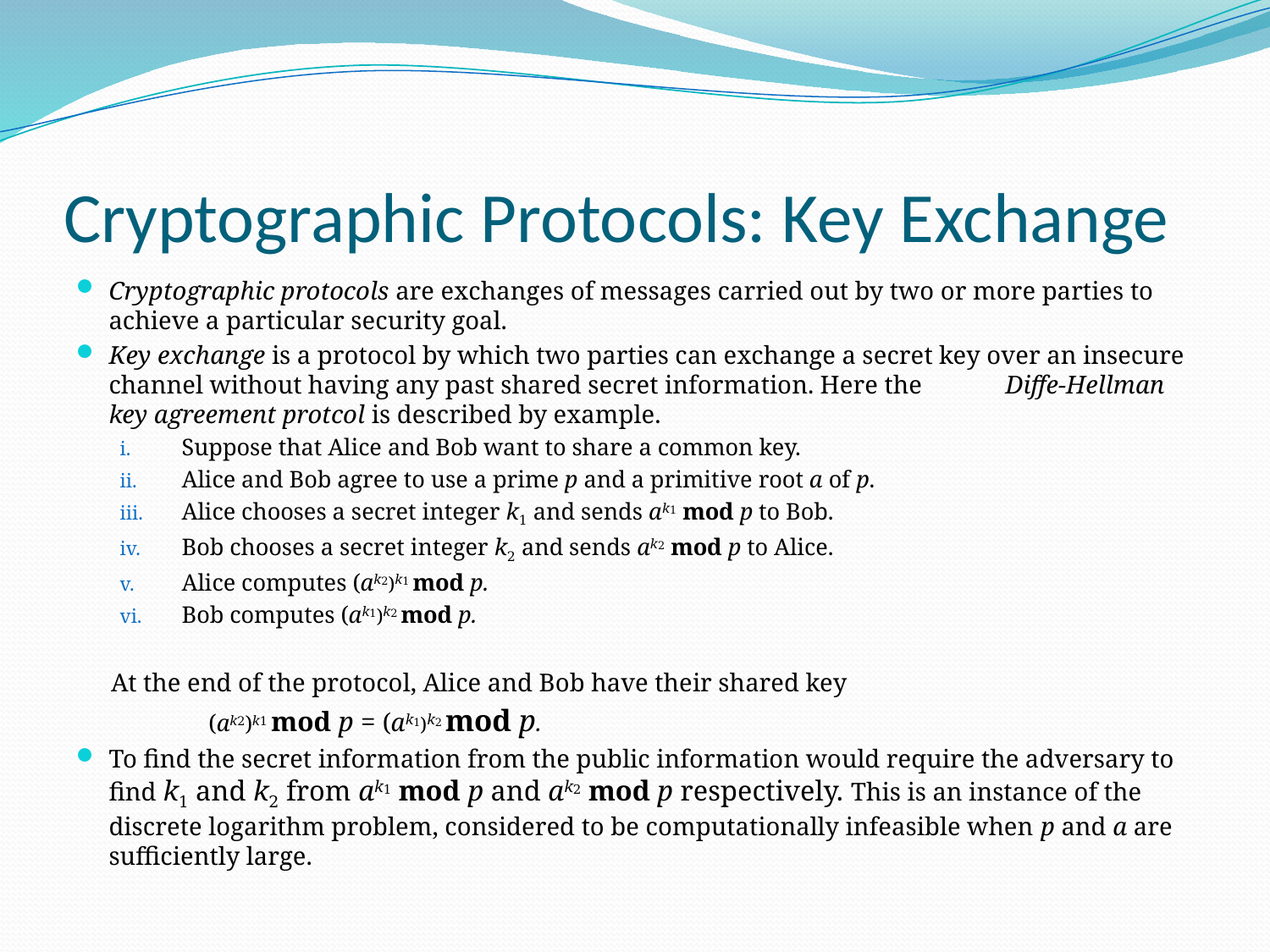

# Cryptographic Protocols: Key Exchange
Cryptographic protocols are exchanges of messages carried out by two or more parties to achieve a particular security goal.
Key exchange is a protocol by which two parties can exchange a secret key over an insecure channel without having any past shared secret information. Here the             Diffe-Hellman key agreement protcol is described by example.
Suppose that Alice and Bob want to share a common key.
Alice and Bob agree to use a prime p and a primitive root a of p.
Alice chooses a secret integer k1 and sends ak1 mod p to Bob.
Bob chooses a secret integer k2 and sends ak2 mod p to Alice.
Alice computes (ak2)k1 mod p.
Bob computes (ak1)k2 mod p.

     At the end of the protocol, Alice and Bob have their shared key
                   (ak2)k1 mod p = (ak1)k2 mod p.
To find the secret information from the public information would require the adversary to  find k1 and k2 from ak1 mod p and ak2 mod p respectively. This is an instance of the discrete logarithm problem, considered to be computationally infeasible when p and a are sufficiently large.